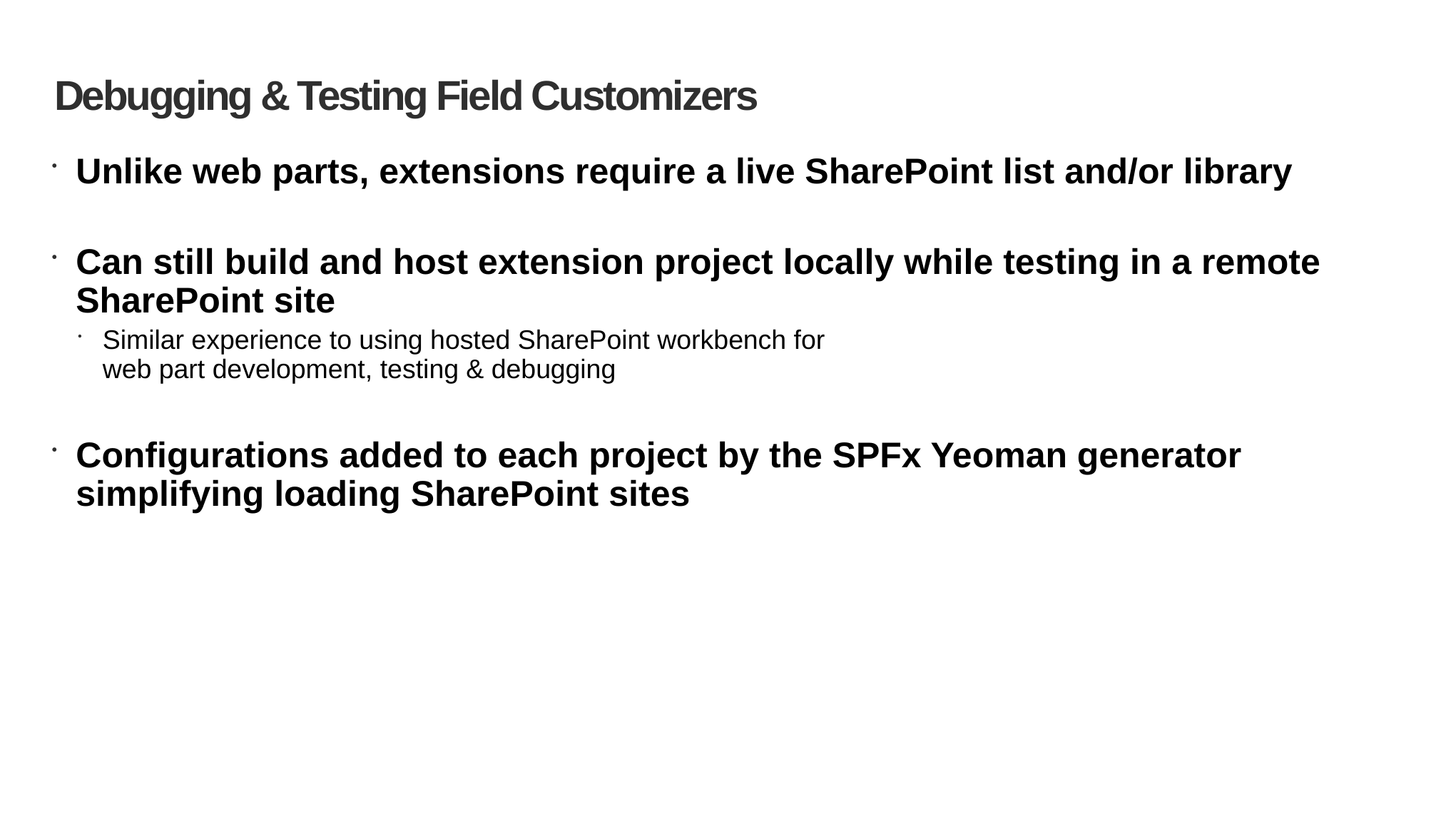

# Debugging & Testing Field Customizers
Unlike web parts, extensions require a live SharePoint list and/or library

Can still build and host extension project locally while testing in a remote SharePoint site
Similar experience to using hosted SharePoint workbench for
web part development, testing & debugging

Configurations added to each project by the SPFx Yeoman generator simplifying loading SharePoint sites